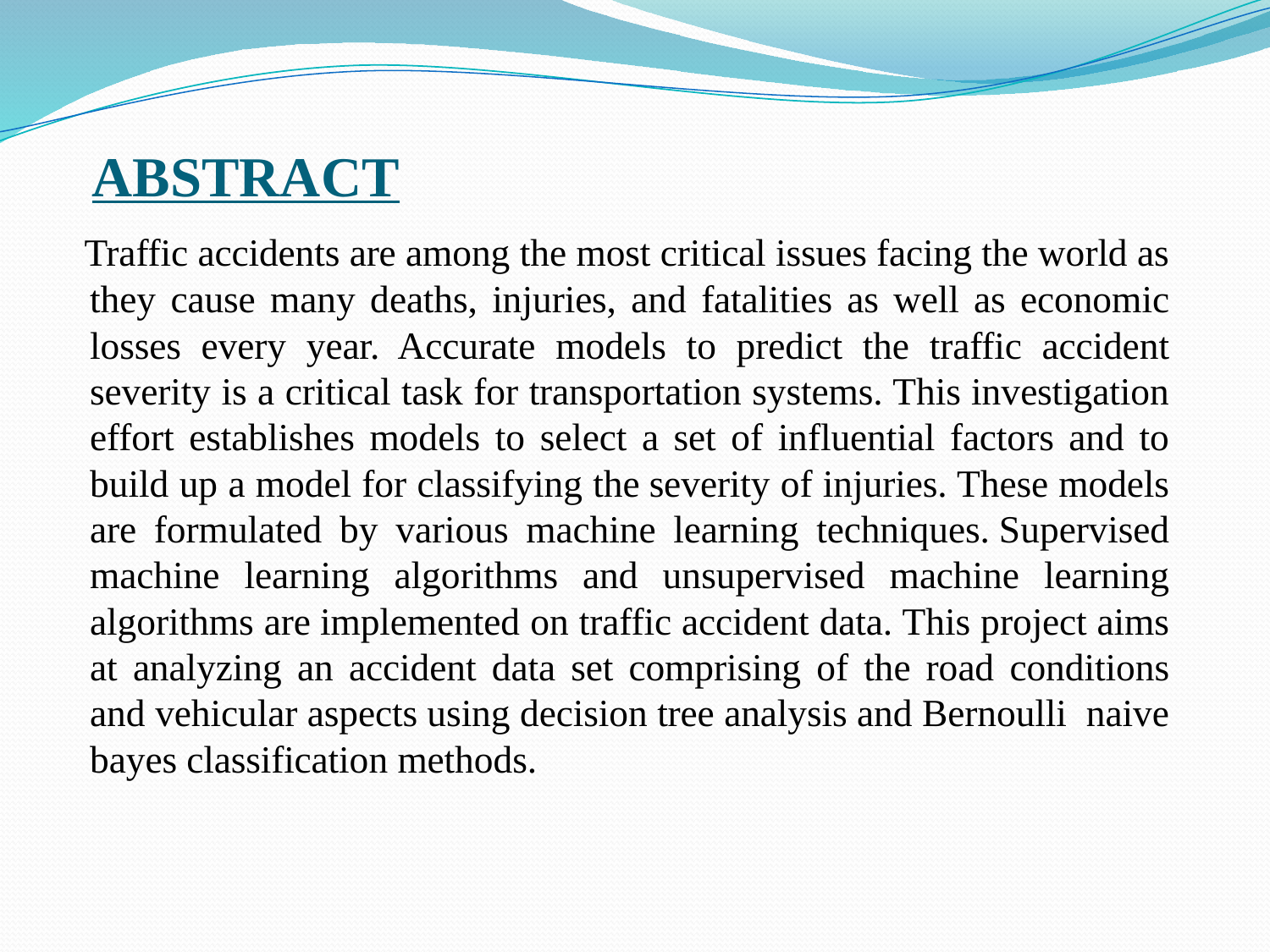

# ABSTRACT
   Traffic accidents are among the most critical issues facing the world as they cause many deaths, injuries, and fatalities as well as economic losses every year. Accurate models to predict the traffic accident severity is a critical task for transportation systems. This investigation effort establishes models to select a set of influential factors and to build up a model for classifying the severity of injuries. These models are formulated by various machine learning techniques. Supervised machine learning algorithms and unsupervised machine learning algorithms are implemented on traffic accident data. This project aims at analyzing an accident data set comprising of the road conditions and vehicular aspects using decision tree analysis and Bernoulli  naive bayes classification methods.